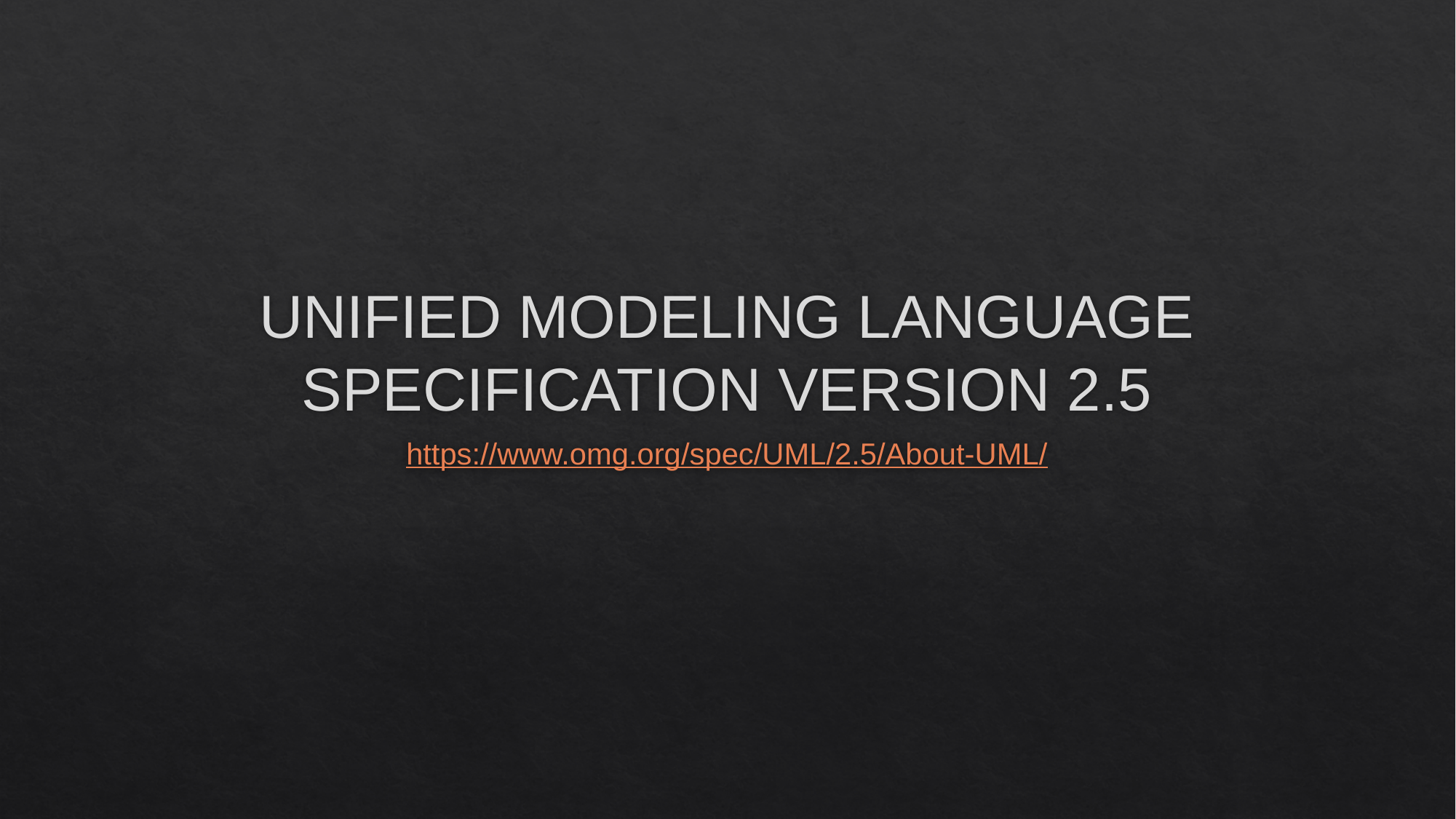

# UNIFIED MODELING LANGUAGE SPECIFICATION VERSION 2.5
https://www.omg.org/spec/UML/2.5/About-UML/